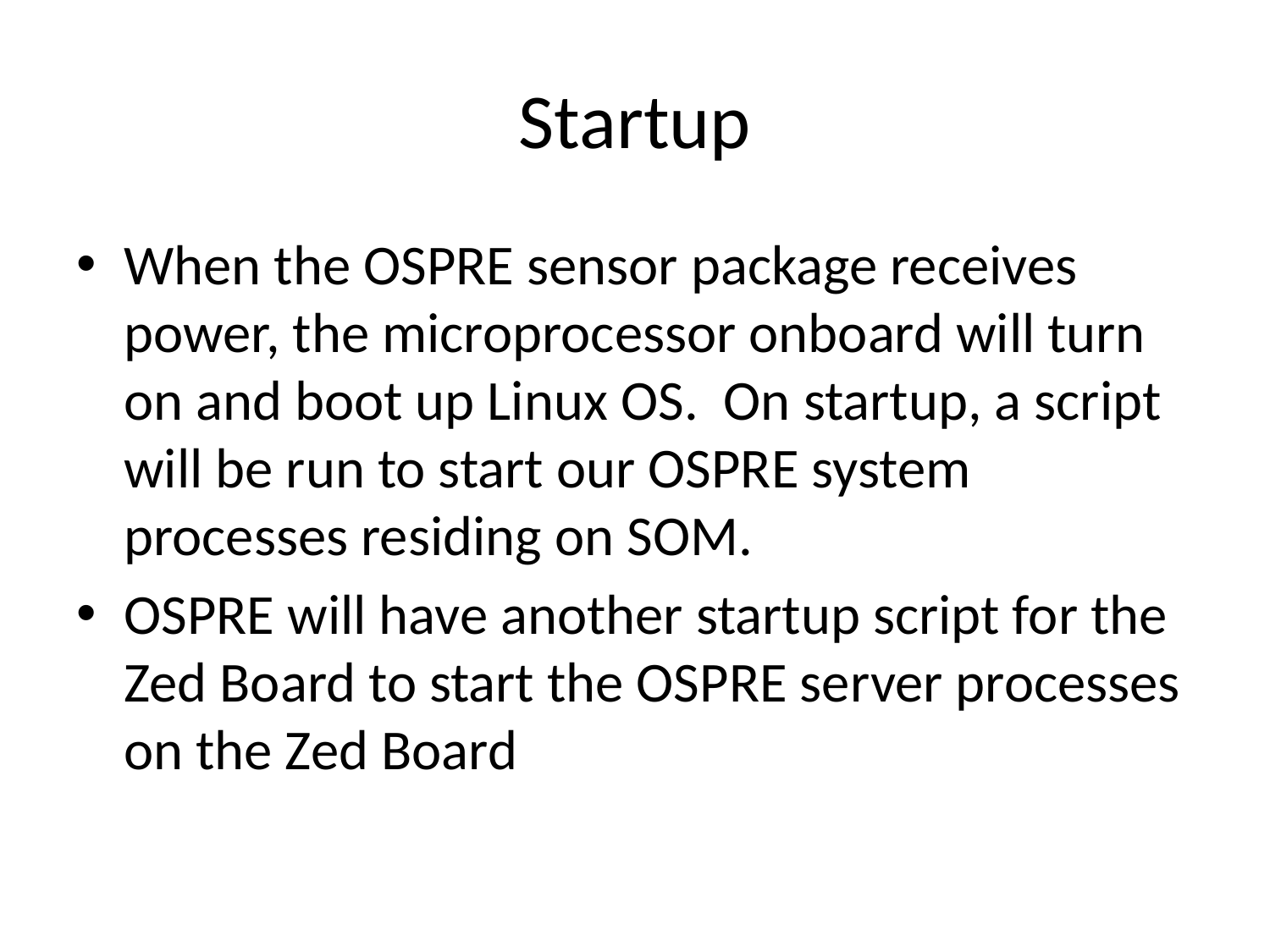

# Startup
When the OSPRE sensor package receives power, the microprocessor onboard will turn on and boot up Linux OS.  On startup, a script will be run to start our OSPRE system processes residing on SOM.
OSPRE will have another startup script for the Zed Board to start the OSPRE server processes on the Zed Board